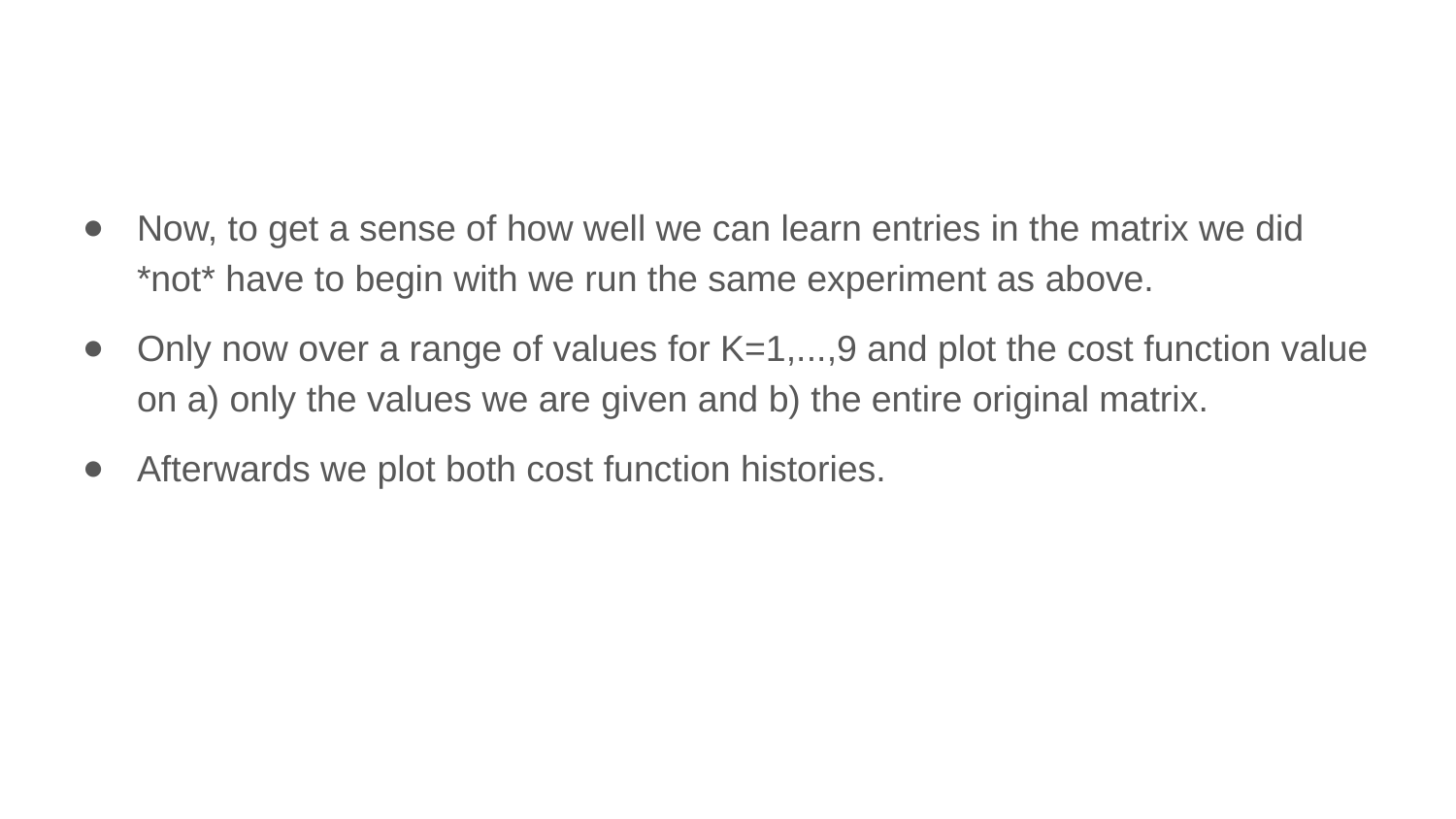

Now, to get a sense of how well we can learn entries in the matrix we did *not* have to begin with we run the same experiment as above.
Only now over a range of values for K=1,...,9 and plot the cost function value on a) only the values we are given and b) the entire original matrix.
Afterwards we plot both cost function histories.